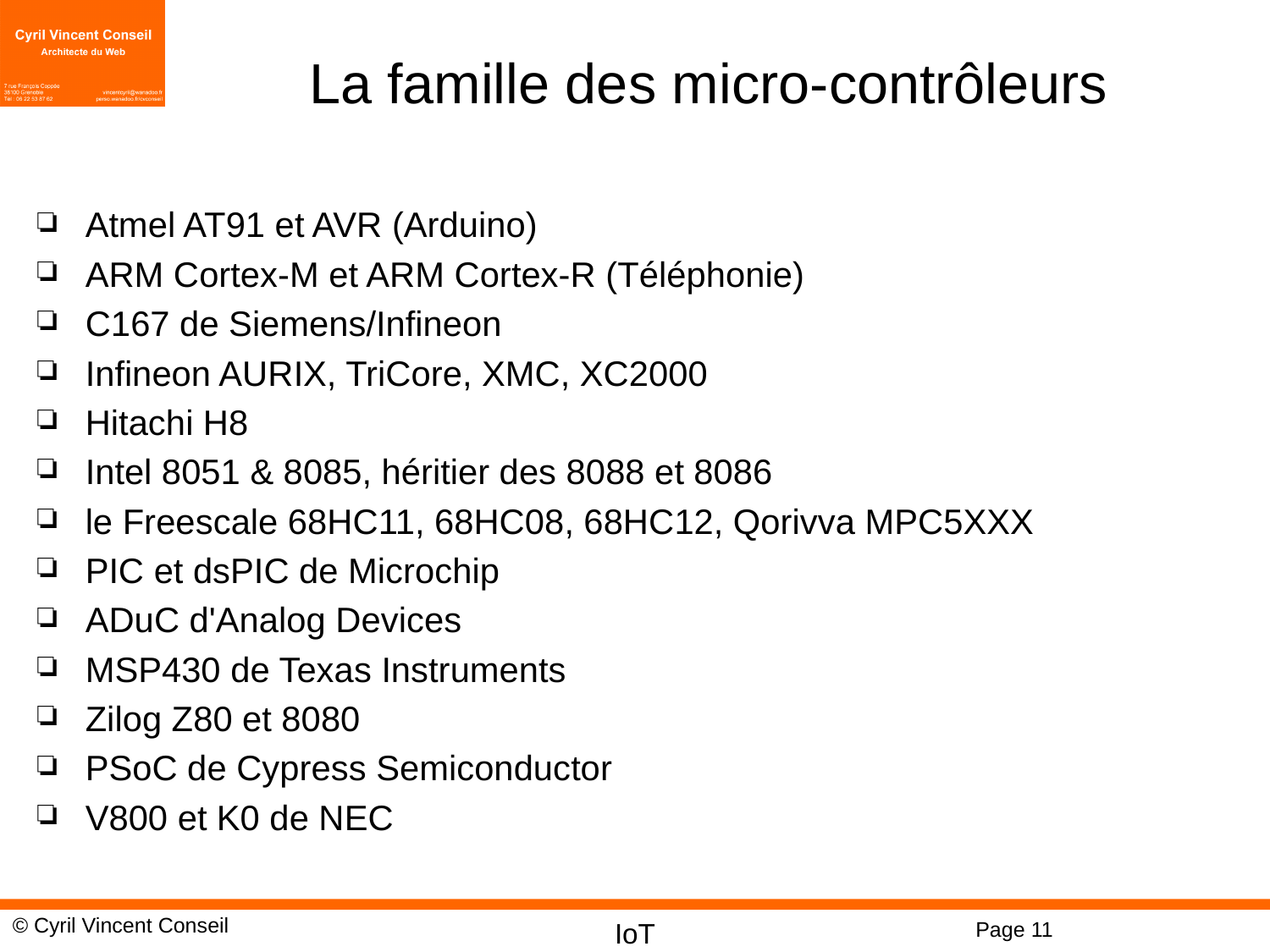

# La famille des micro-contrôleurs
Atmel AT91 et AVR (Arduino)
ARM Cortex-M et ARM Cortex-R (Téléphonie)
C167 de Siemens/Infineon
Infineon AURIX, TriCore, XMC, XC2000
Hitachi H8
Intel 8051 & 8085, héritier des 8088 et 8086
le Freescale 68HC11, 68HC08, 68HC12, Qorivva MPC5XXX
PIC et dsPIC de Microchip
ADuC d'Analog Devices
MSP430 de Texas Instruments
Zilog Z80 et 8080
PSoC de Cypress Semiconductor
V800 et K0 de NEC